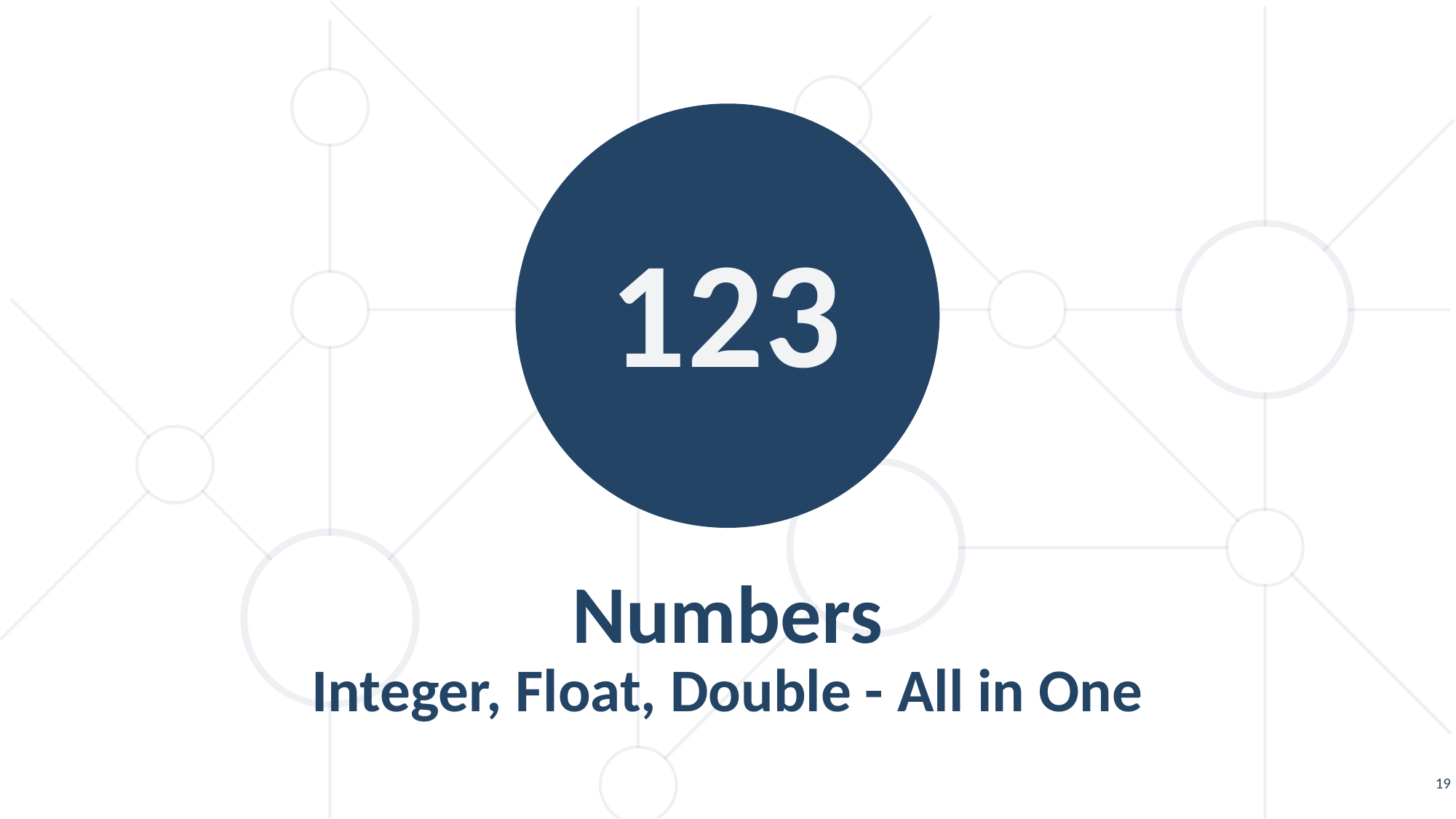

123
Numbers
Integer, Float, Double - All in One
19